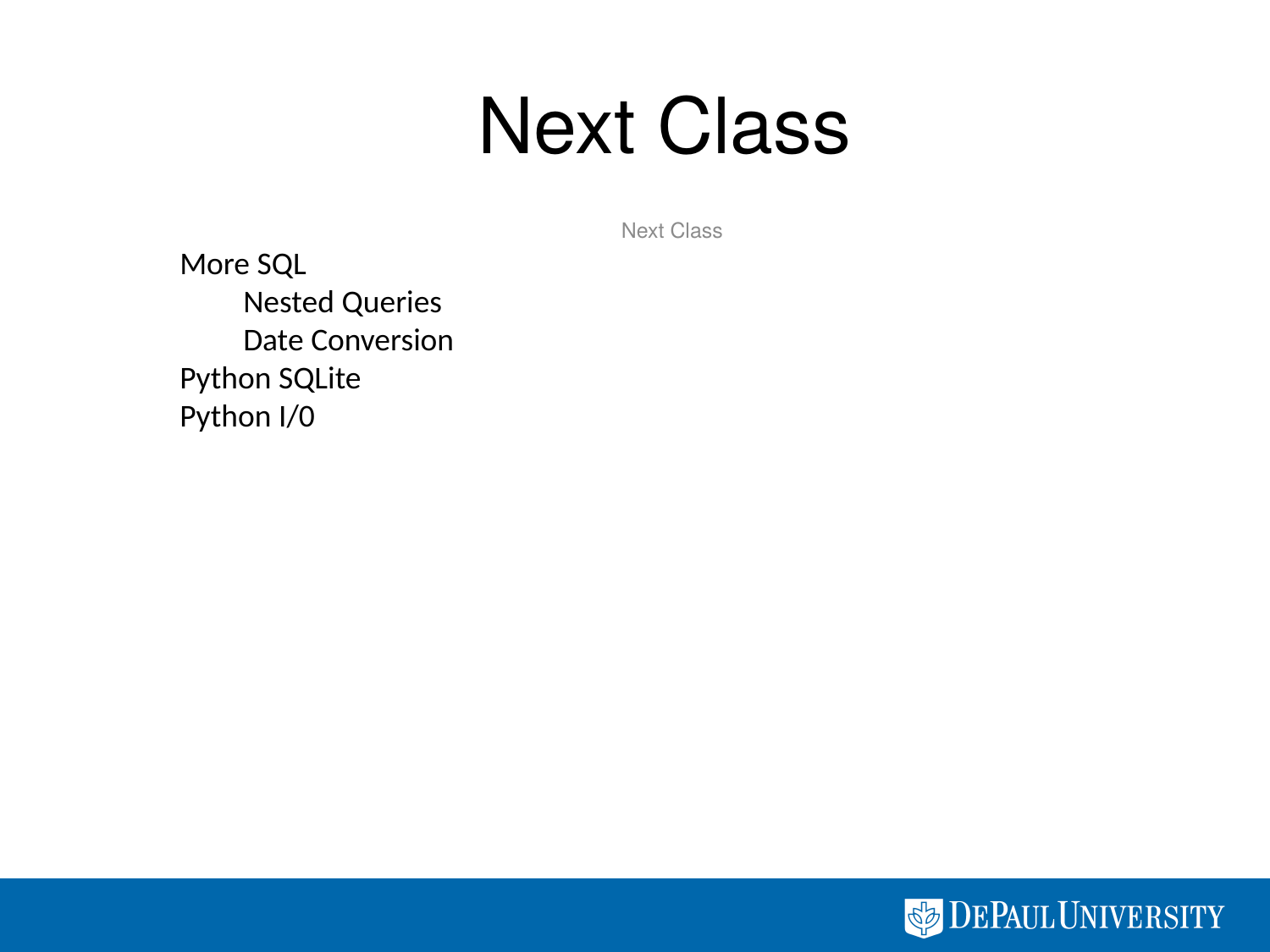

# Next Class
Next Class
More SQL
Nested Queries
Date Conversion
Python SQLite
Python I/0